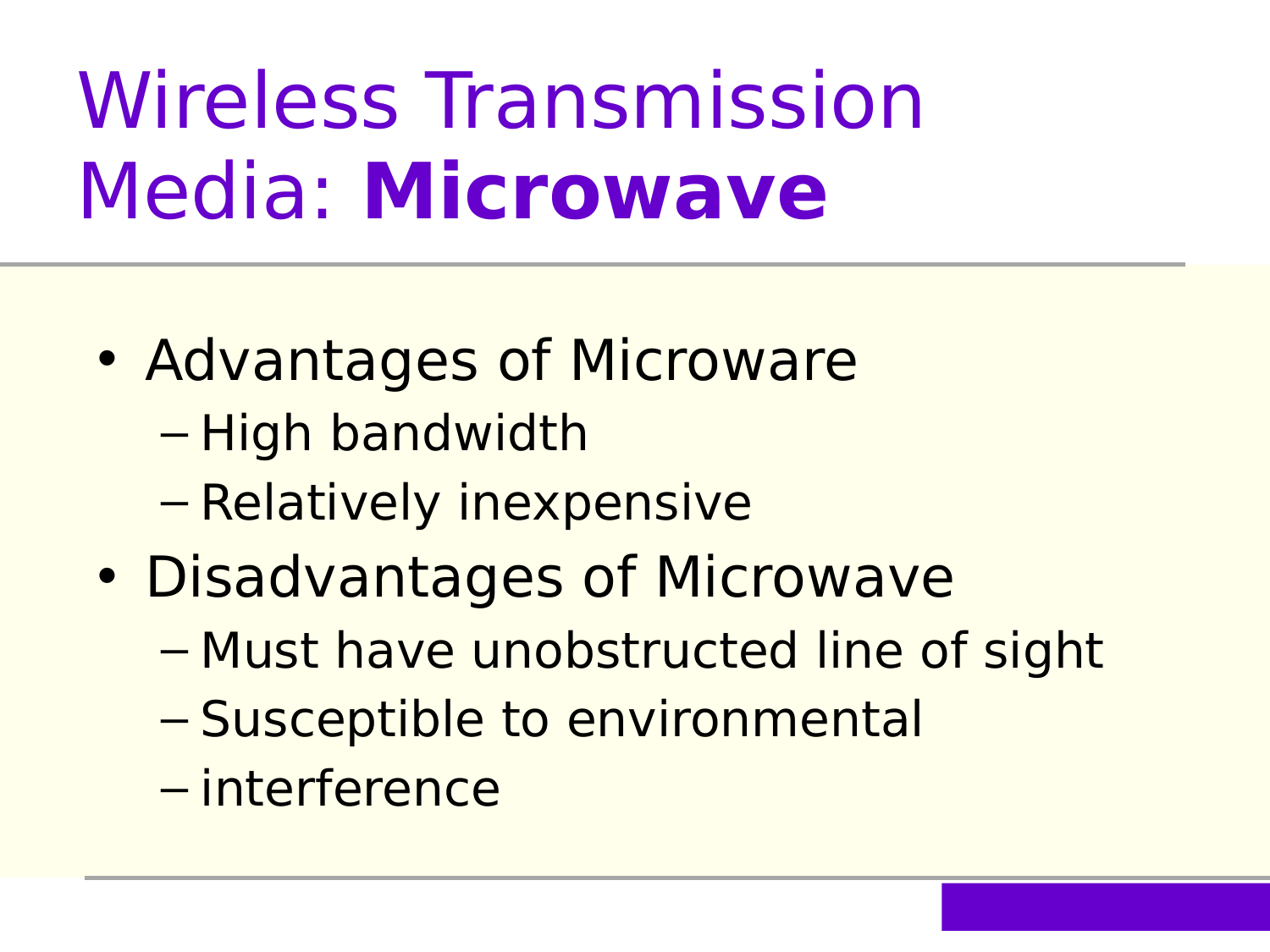

Wireless Transmission Media: Microwave
Advantages of Microware
High bandwidth
Relatively inexpensive
Disadvantages of Microwave
Must have unobstructed line of sight
Susceptible to environmental
interference